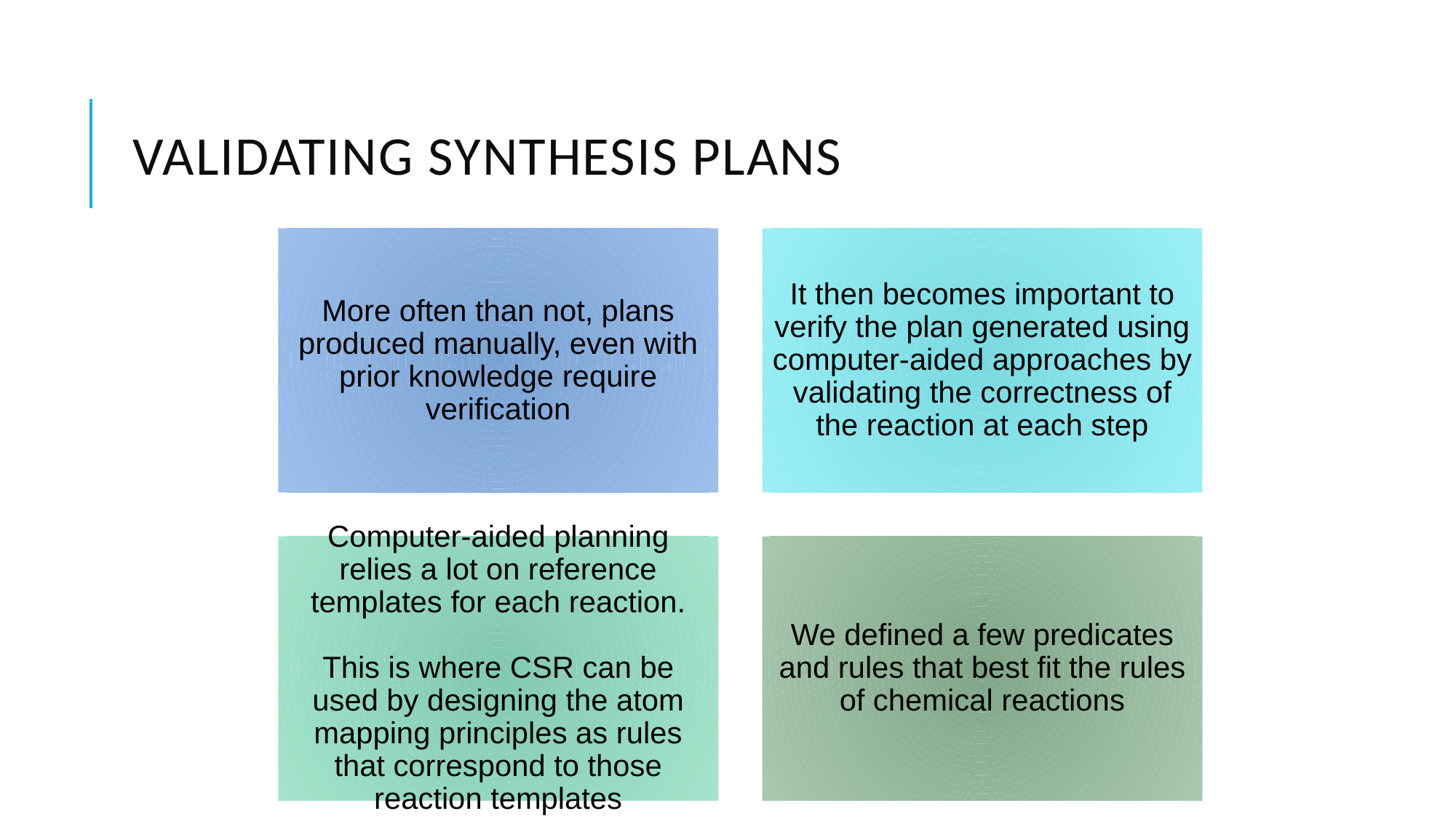

# Validating synthesis plans
More often than not, plans produced manually, even with prior knowledge require verification
It then becomes important to verify the plan generated using computer-aided approaches by validating the correctness of the reaction at each step
Computer-aided planning relies a lot on reference templates for each reaction.
This is where CSR can be used by designing the atom mapping principles as rules that correspond to those reaction templates
We defined a few predicates and rules that best fit the rules of chemical reactions